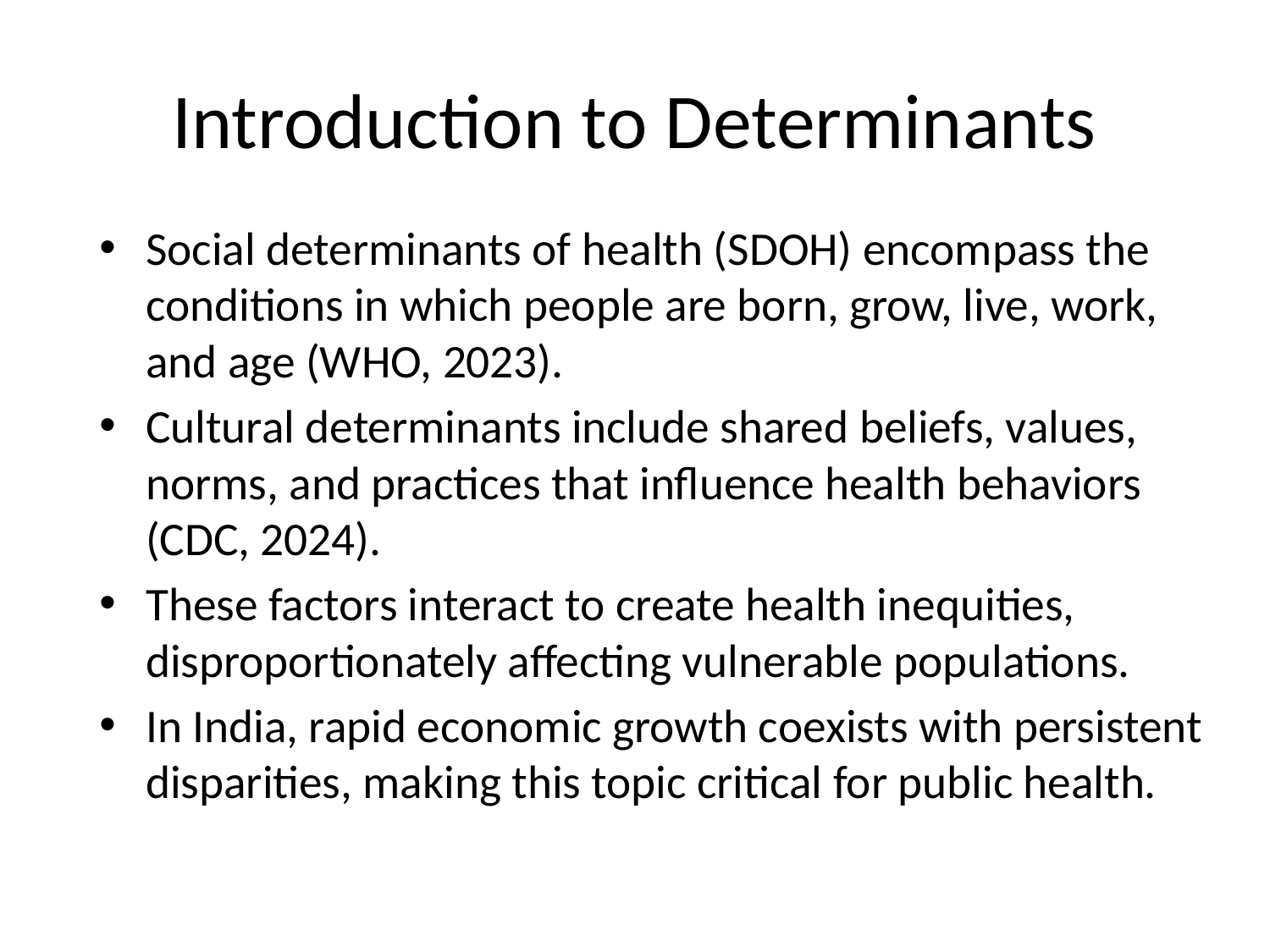

# Introduction to Determinants
Social determinants of health (SDOH) encompass the conditions in which people are born, grow, live, work, and age (WHO, 2023).
Cultural determinants include shared beliefs, values, norms, and practices that influence health behaviors (CDC, 2024).
These factors interact to create health inequities, disproportionately affecting vulnerable populations.
In India, rapid economic growth coexists with persistent disparities, making this topic critical for public health.